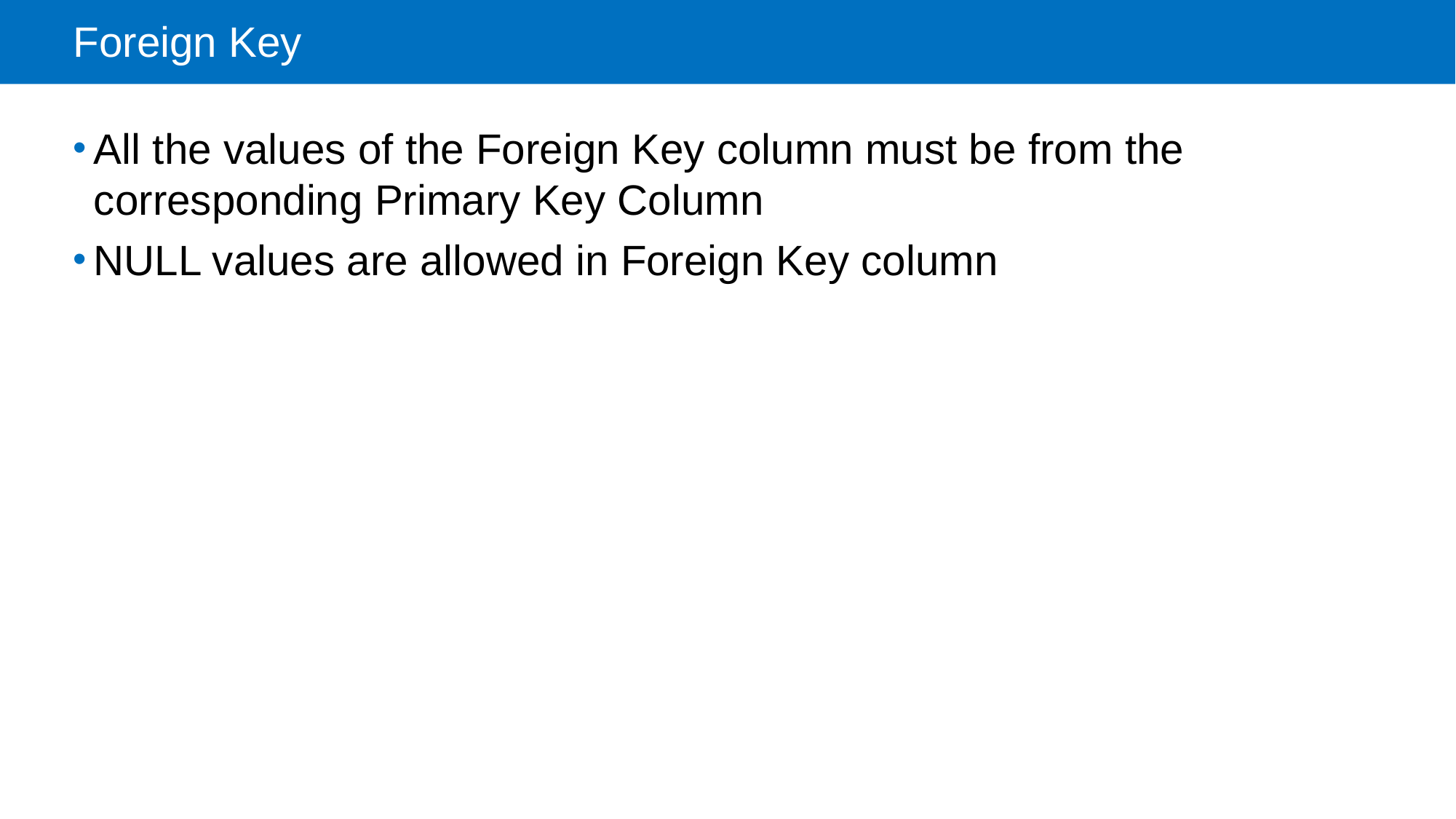

# Foreign Key
All the values of the Foreign Key column must be from the corresponding Primary Key Column
NULL values are allowed in Foreign Key column